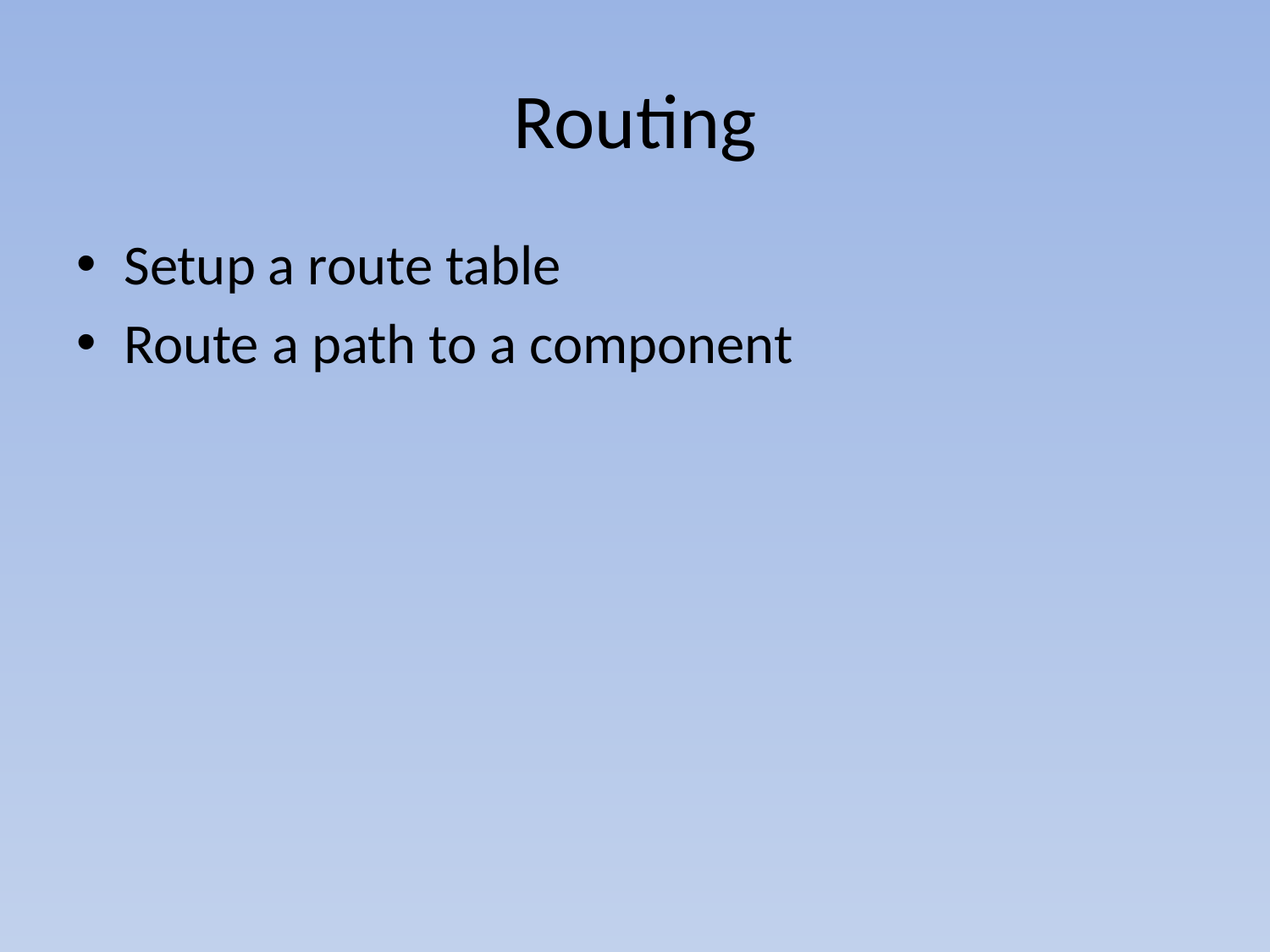

# Routing
Setup a route table
Route a path to a component